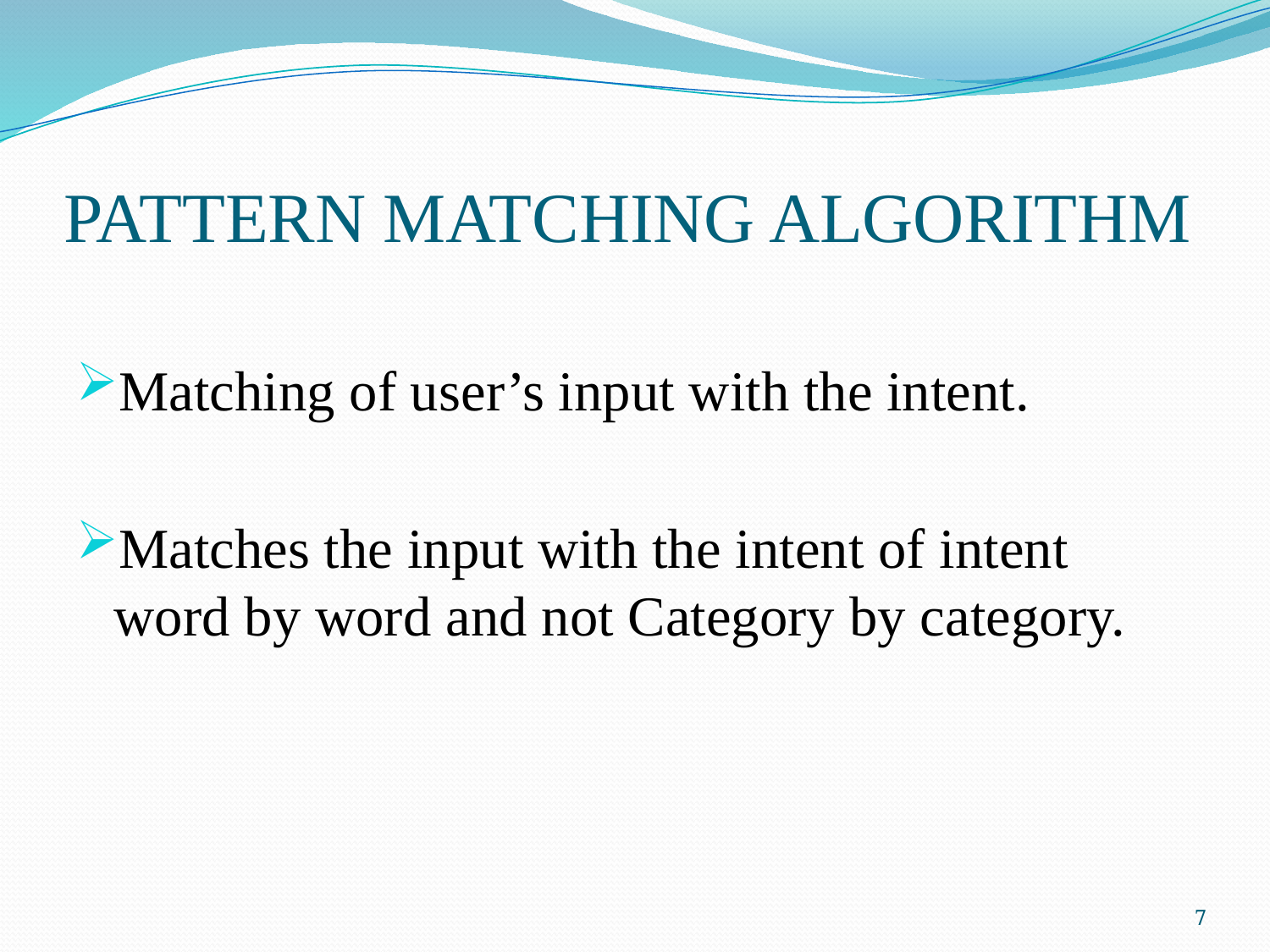

# PATTERN MATCHING ALGORITHM

Matching of user’s input with the intent.

Matches the input with the intent of intent word by word and not Category by category.

7